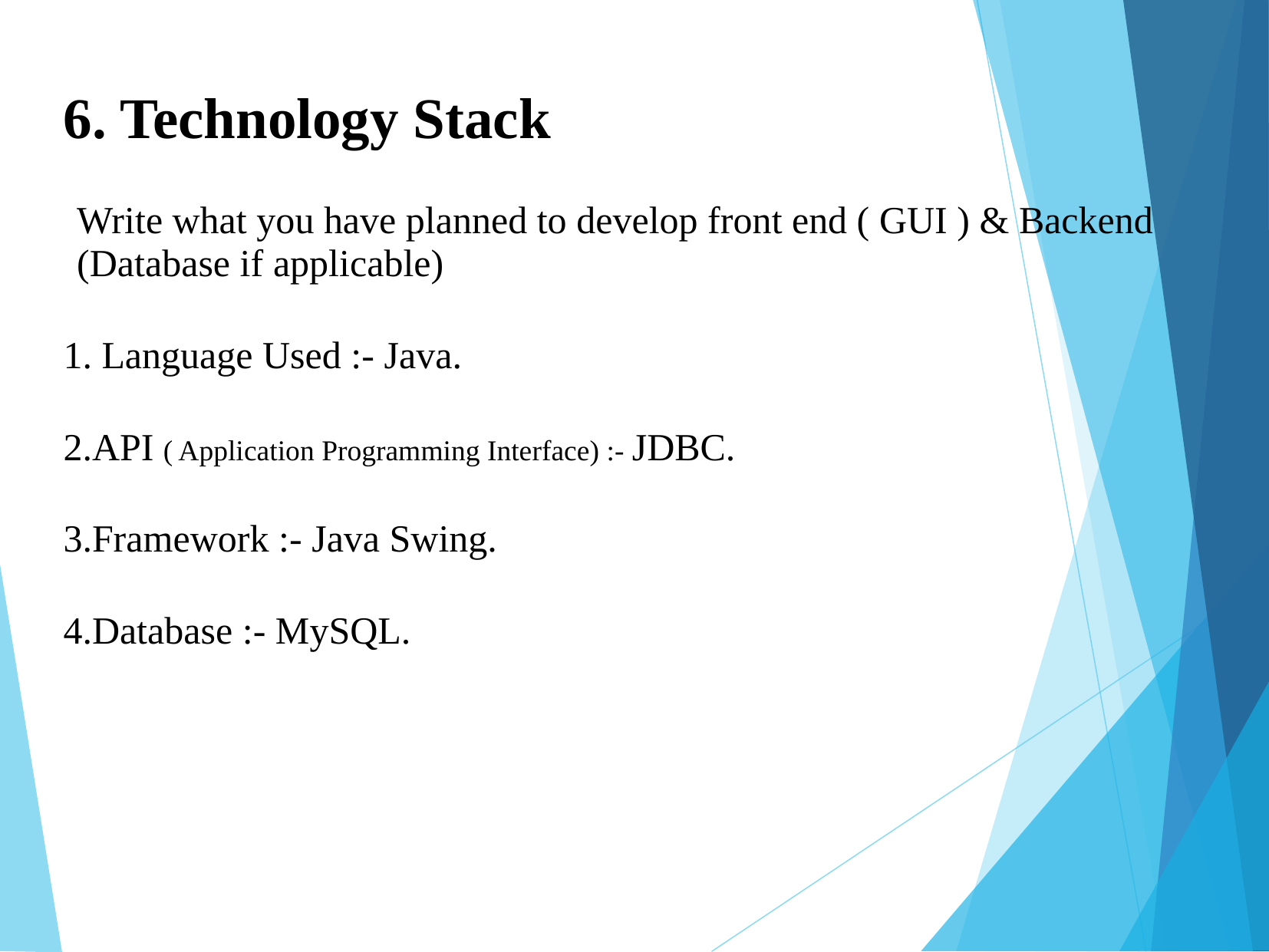

6. Technology Stack
Write what you have planned to develop front end ( GUI ) & Backend (Database if applicable)
 Language Used :- Java.
API ( Application Programming Interface) :- JDBC.
Framework :- Java Swing.
Database :- MySQL.